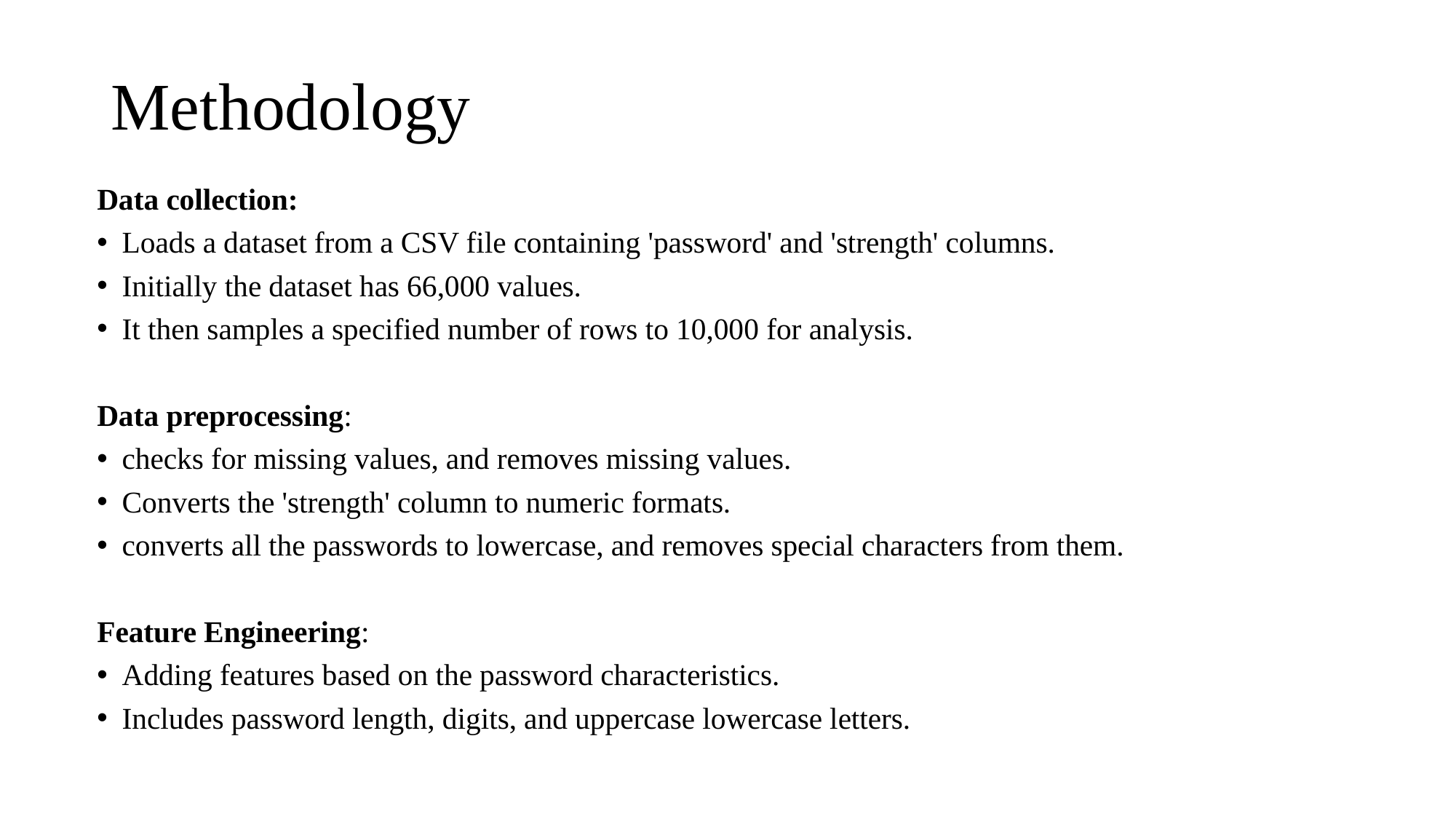

# Methodology
Data collection:
Loads a dataset from a CSV file containing 'password' and 'strength' columns.
Initially the dataset has 66,000 values.
It then samples a specified number of rows to 10,000 for analysis.

Data preprocessing:
checks for missing values, and removes missing values.
Converts the 'strength' column to numeric formats.
converts all the passwords to lowercase, and removes special characters from them.

Feature Engineering:
Adding features based on the password characteristics.
Includes password length, digits, and uppercase lowercase letters.